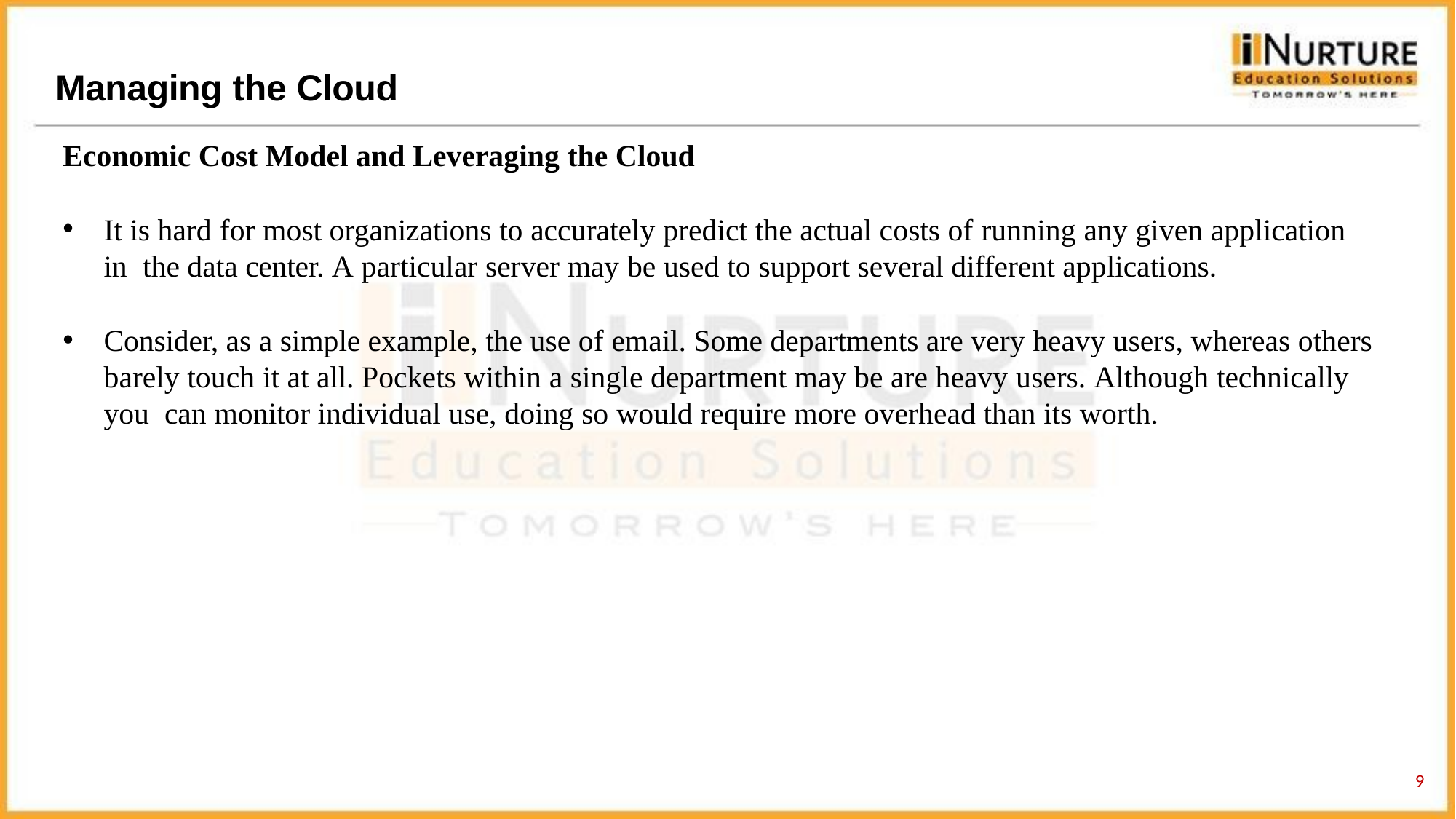

# Managing the Cloud
Economic Cost Model and Leveraging the Cloud

It is hard for most organizations to accurately predict the actual costs of running any given application in  the data center. A particular server may be used to support several different applications.

Consider, as a simple example, the use of email. Some departments are very heavy users, whereas others  barely touch it at all. Pockets within a single department may be are heavy users. Although technically you  can monitor individual use, doing so would require more overhead than its worth.
9